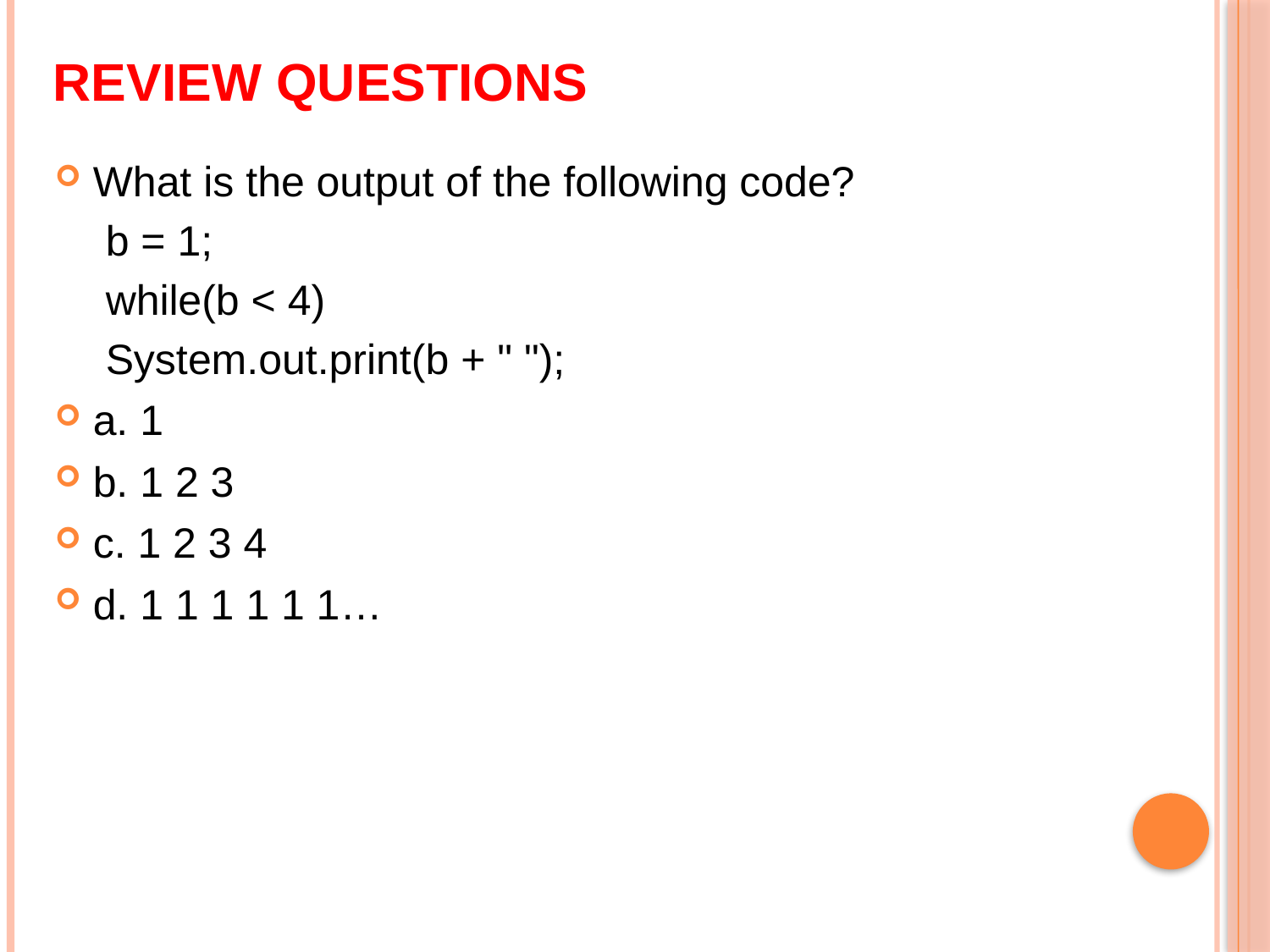

# Review Questions
What is the output of the following code?
b = 1;
while(b < 4)
System.out.print(b + " ");
a. 1
b. 1 2 3
c. 1 2 3 4
d. 1 1 1 1 1 1…